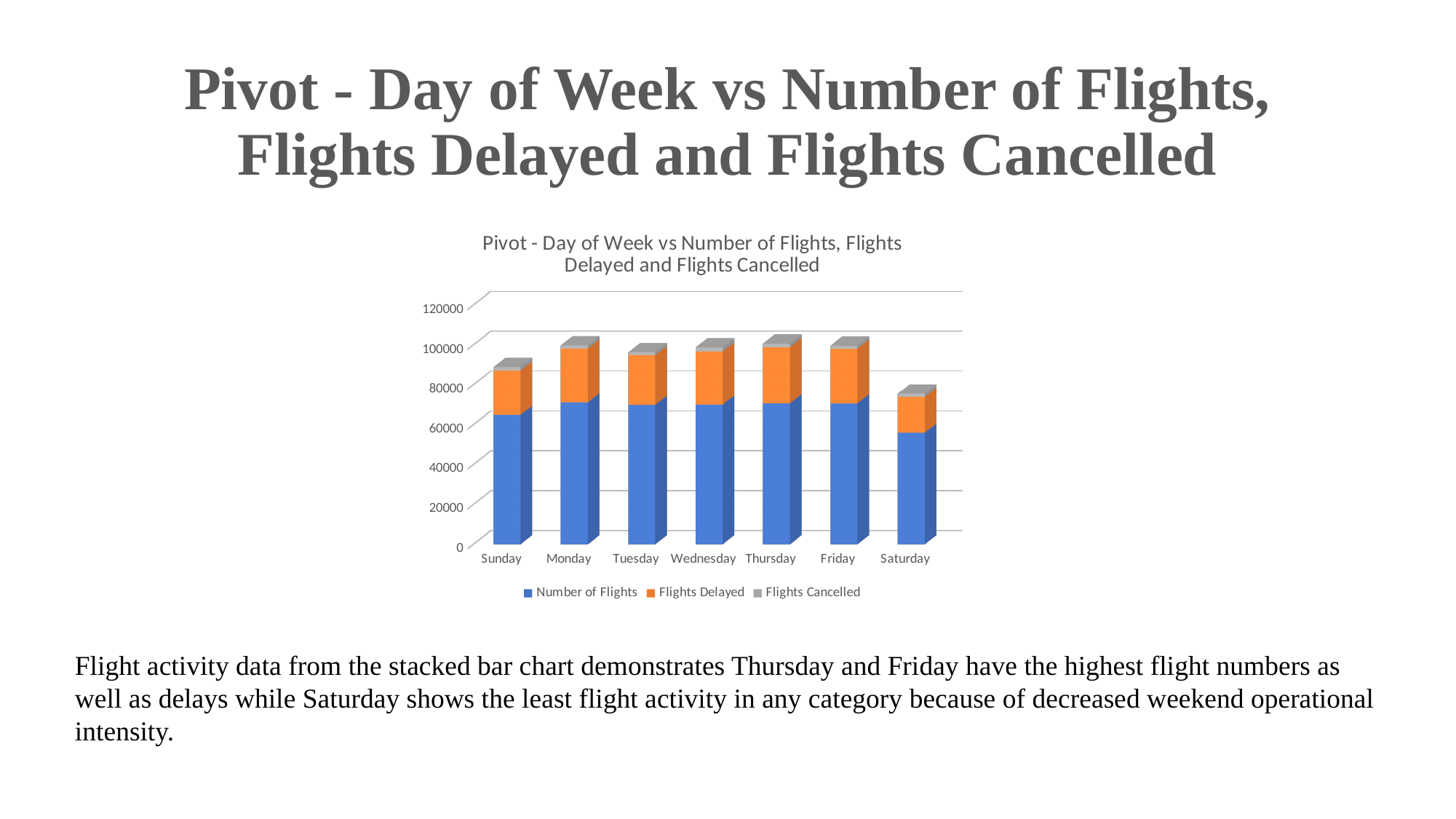

# Pivot - Day of Week vs Number of Flights, Flights Delayed and Flights Cancelled

[unsupported chart]

Flight activity data from the stacked bar chart demonstrates Thursday and Friday have the highest flight numbers as well as delays while Saturday shows the least flight activity in any category because of decreased weekend operational intensity.